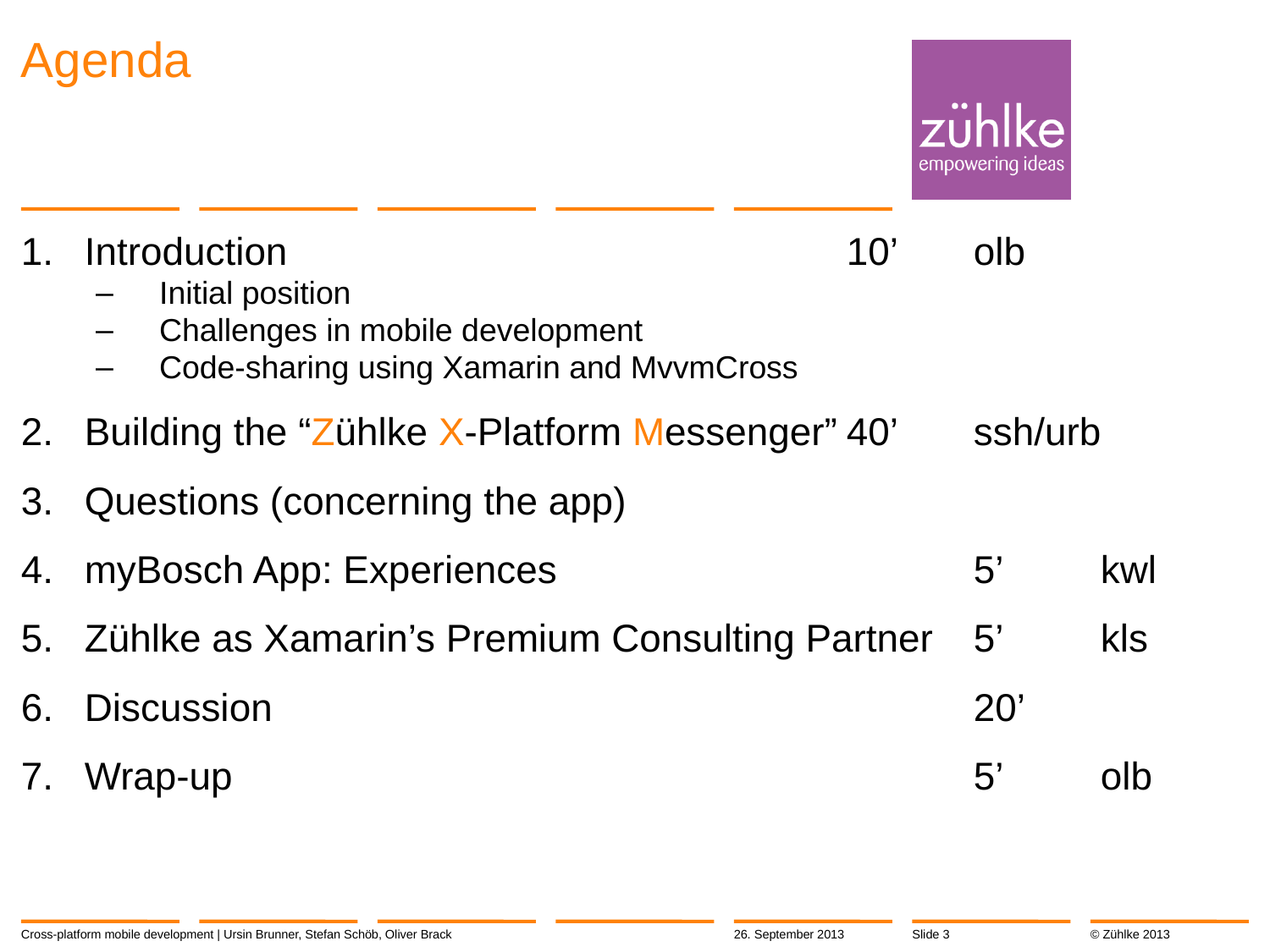

# Agenda
Introduction					10’	olb
Initial position
Challenges in mobile development
Code-sharing using Xamarin and MvvmCross
Building the “Zühlke X-Platform Messenger”	40’	ssh/urb
Questions (concerning the app)
myBosch App: Experiences				5’	kwl
Zühlke as Xamarin’s Premium Consulting Partner	5’	kls
Discussion						20’
Wrap-up						5’	olb
Cross-platform mobile development | Ursin Brunner, Stefan Schöb, Oliver Brack
26. September 2013
Slide 3